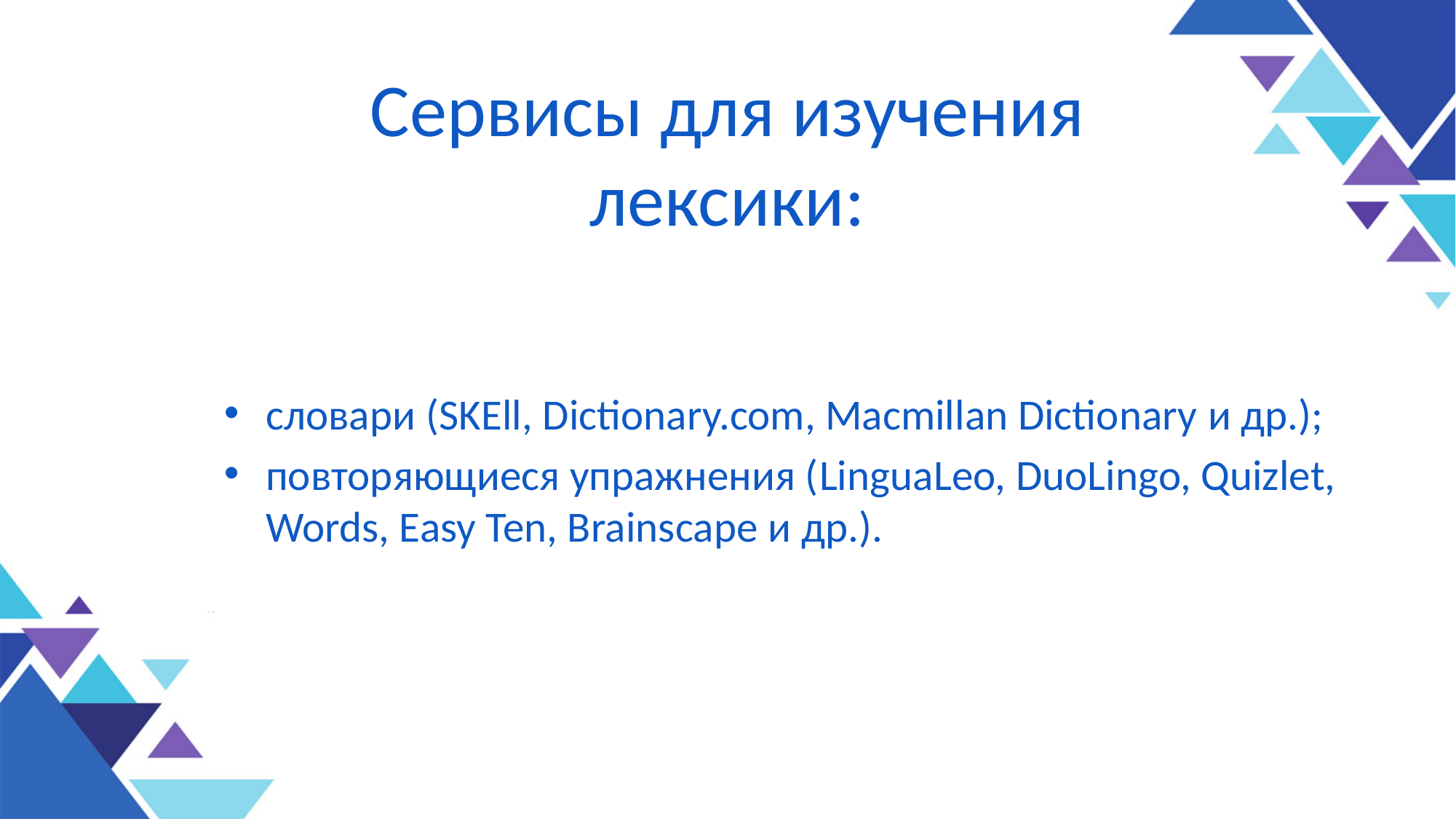

# Сервисы для изучения лексики:
словари (SKEll, Dictionary.com, Macmillan Dictionary и др.);
повторяющиеся упражнения (LinguaLeo, DuoLingo, Quizlet, Words, Easy Ten, Brainscape и др.).